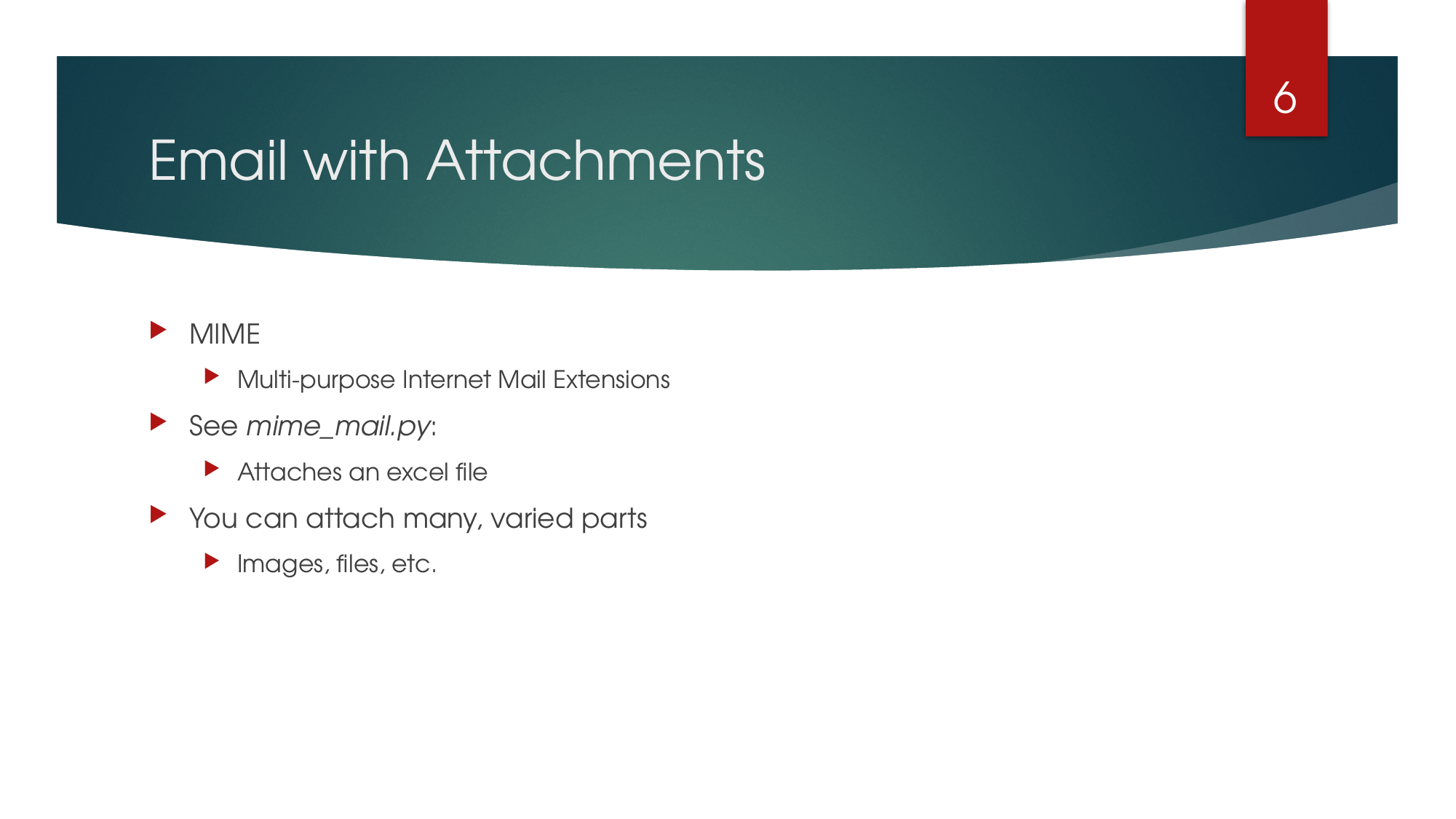

6
# Email with Attachments
MIME
Multi-purpose Internet Mail Extensions
See mime_mail.py:
Attaches an excel file
You can attach many, varied parts
Images, files, etc.